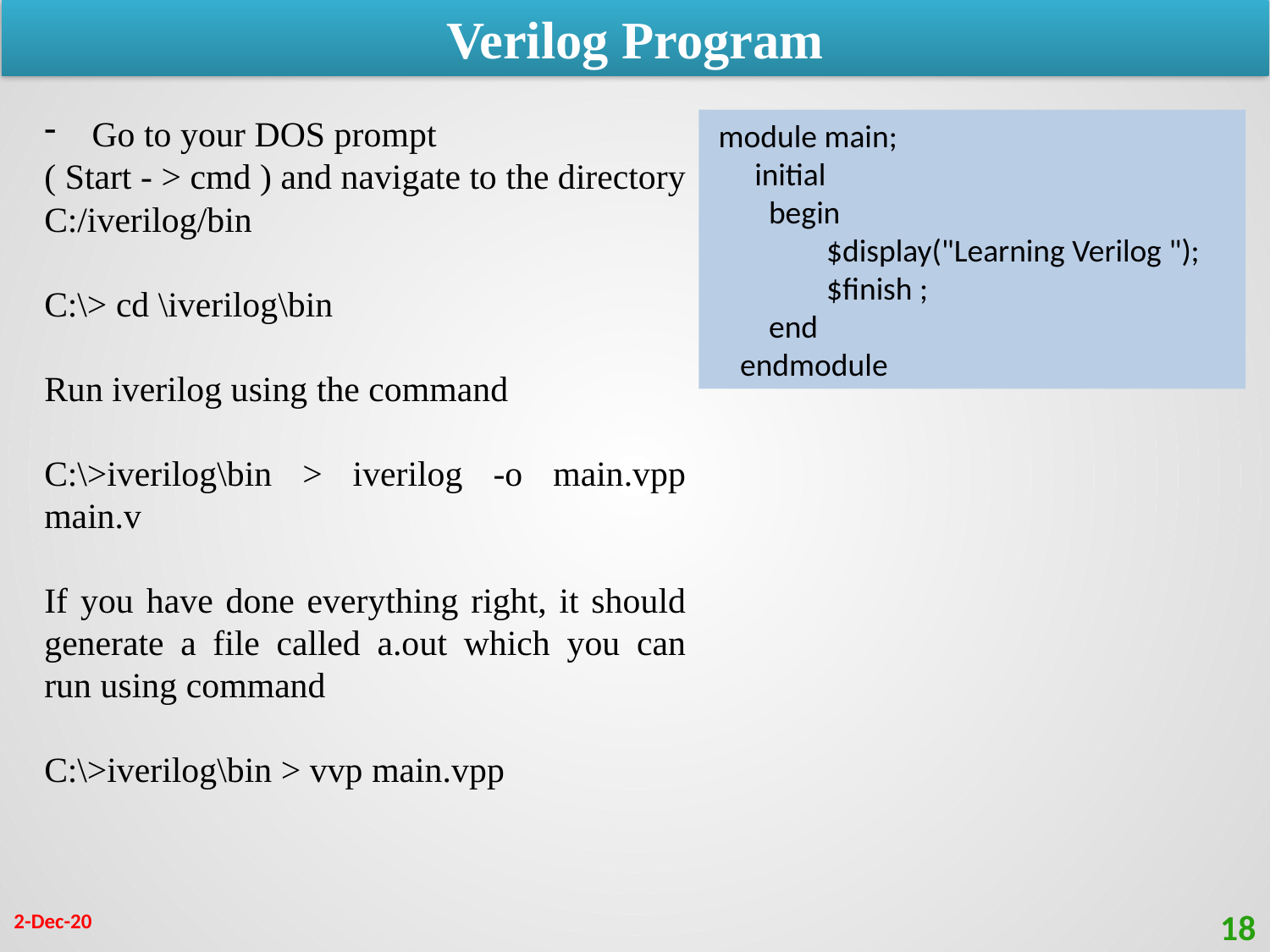

Verilog Program
Go to your DOS prompt
( Start - > cmd ) and navigate to the directory C:/iverilog/bin

C:\> cd \iverilog\bin

Run iverilog using the command

C:\>iverilog\bin > iverilog -o main.vpp main.v

If you have done everything right, it should generate a file called a.out which you can run using command

C:\>iverilog\bin > vvp main.vpp
 module main;
      initial
        begin
                $display("Learning Verilog ");
                $finish ;
        end
    endmodule
2-Dec-20
18